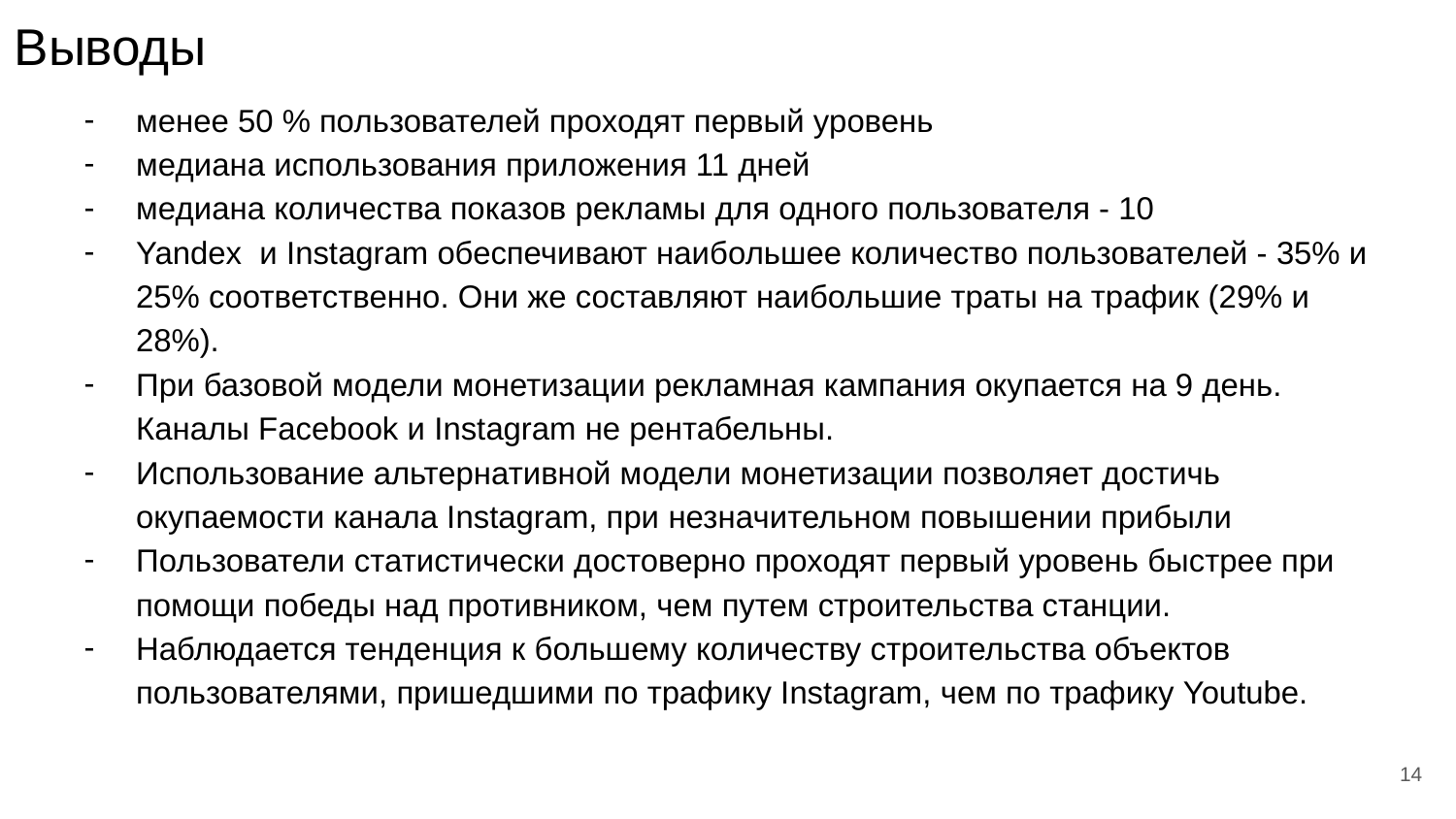

Выводы
менее 50 % пользователей проходят первый уровень
медиана использования приложения 11 дней
медиана количества показов рекламы для одного пользователя - 10
Yandex  и Instagram обеспечивают наибольшее количество пользователей - 35% и 25% соответственно. Они же составляют наибольшие траты на трафик (29% и 28%).
При базовой модели монетизации рекламная кампания окупается на 9 день. Каналы Facebook и Instagram не рентабельны.
Использование альтернативной модели монетизации позволяет достичь окупаемости канала Instagram, при незначительном повышении прибыли
Пользователи статистически достоверно проходят первый уровень быстрее при помощи победы над противником, чем путем строительства станции.
Наблюдается тенденция к большему количеству строительства объектов пользователями, пришедшими по трафику Instagram, чем по трафику Youtube.
14